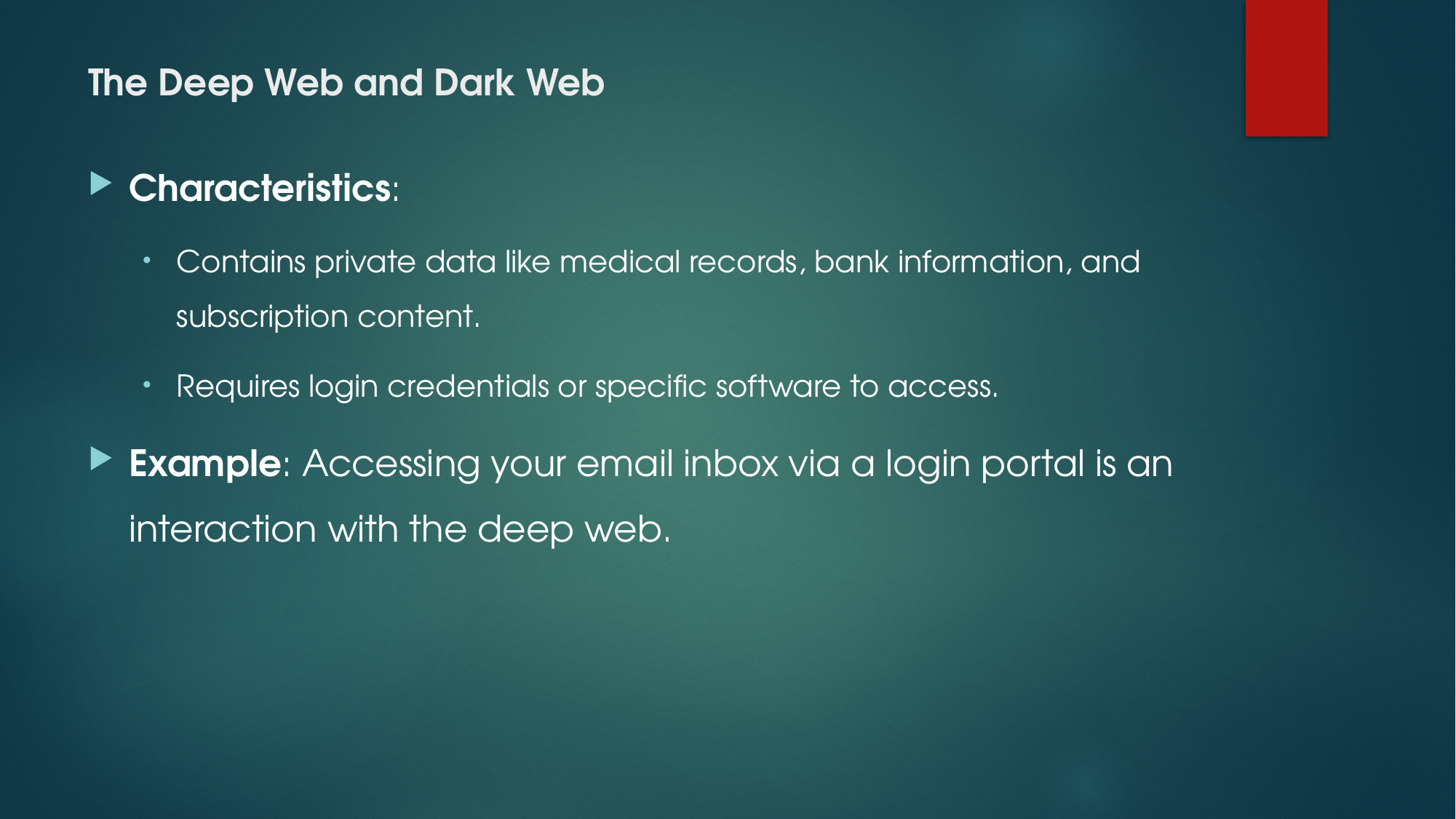

# The Deep Web and Dark Web
Characteristics:
Contains private data like medical records, bank information, and subscription content.
Requires login credentials or specific software to access.
Example: Accessing your email inbox via a login portal is an interaction with the deep web.